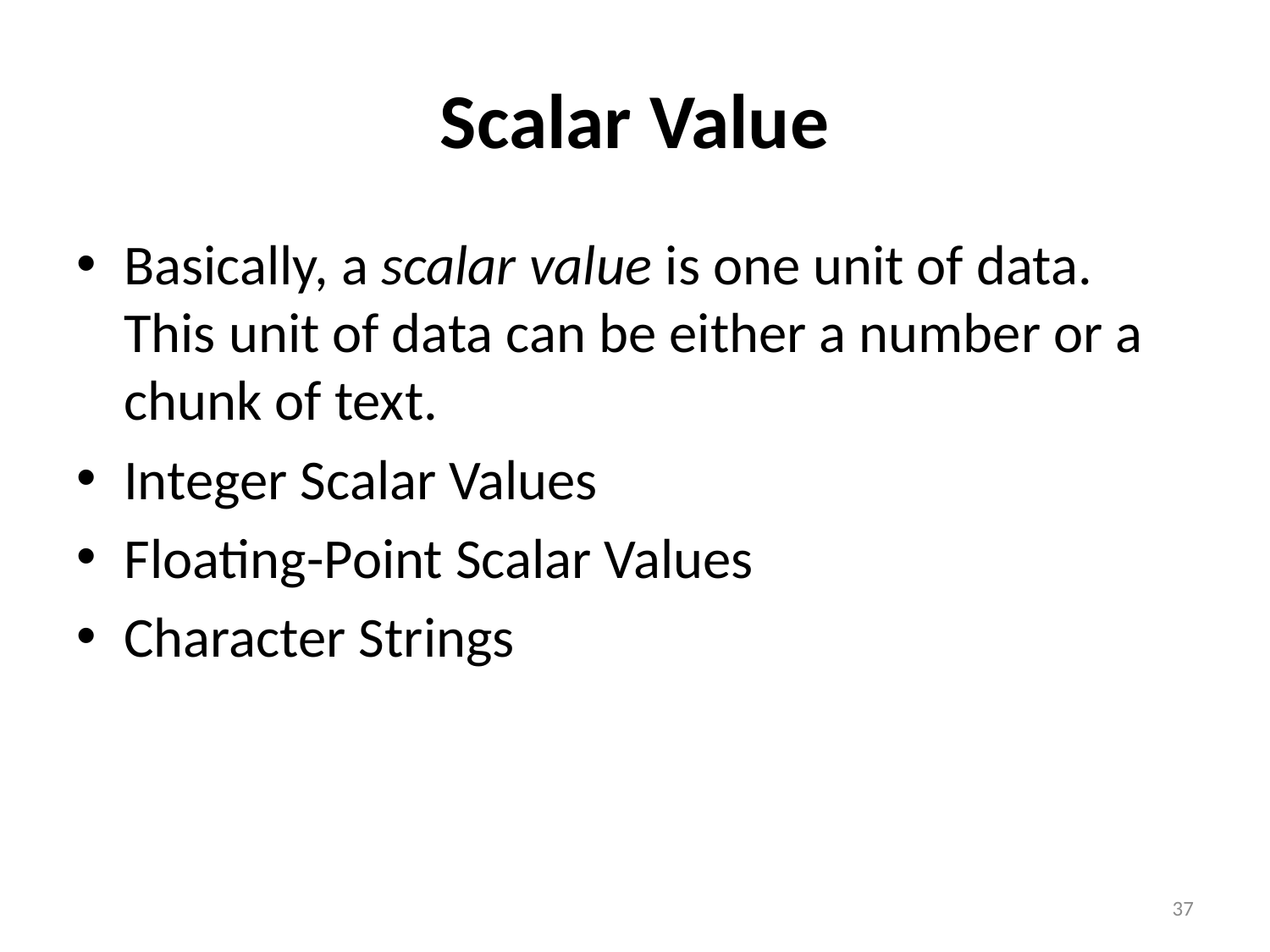

# Scalar Value
Basically, a scalar value is one unit of data. This unit of data can be either a number or a chunk of text.
Integer Scalar Values
Floating-Point Scalar Values
Character Strings

37